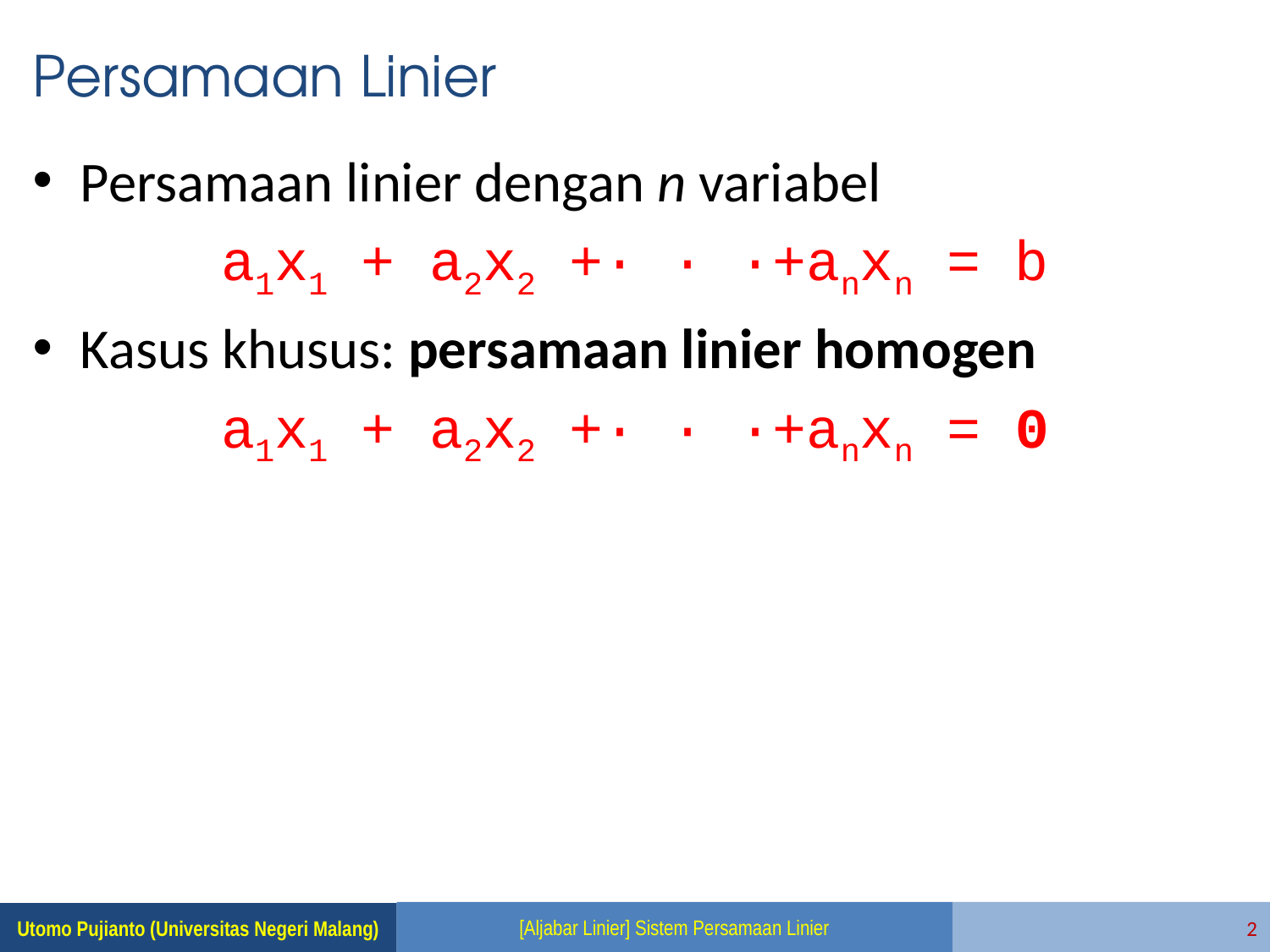

# Persamaan Linier
Persamaan linier dengan n variabel
a1x1 + a2x2 +· · ·+anxn = b
Kasus khusus: persamaan linier homogen
a1x1 + a2x2 +· · ·+anxn = 0
[Aljabar Linier] Sistem Persamaan Linier
2